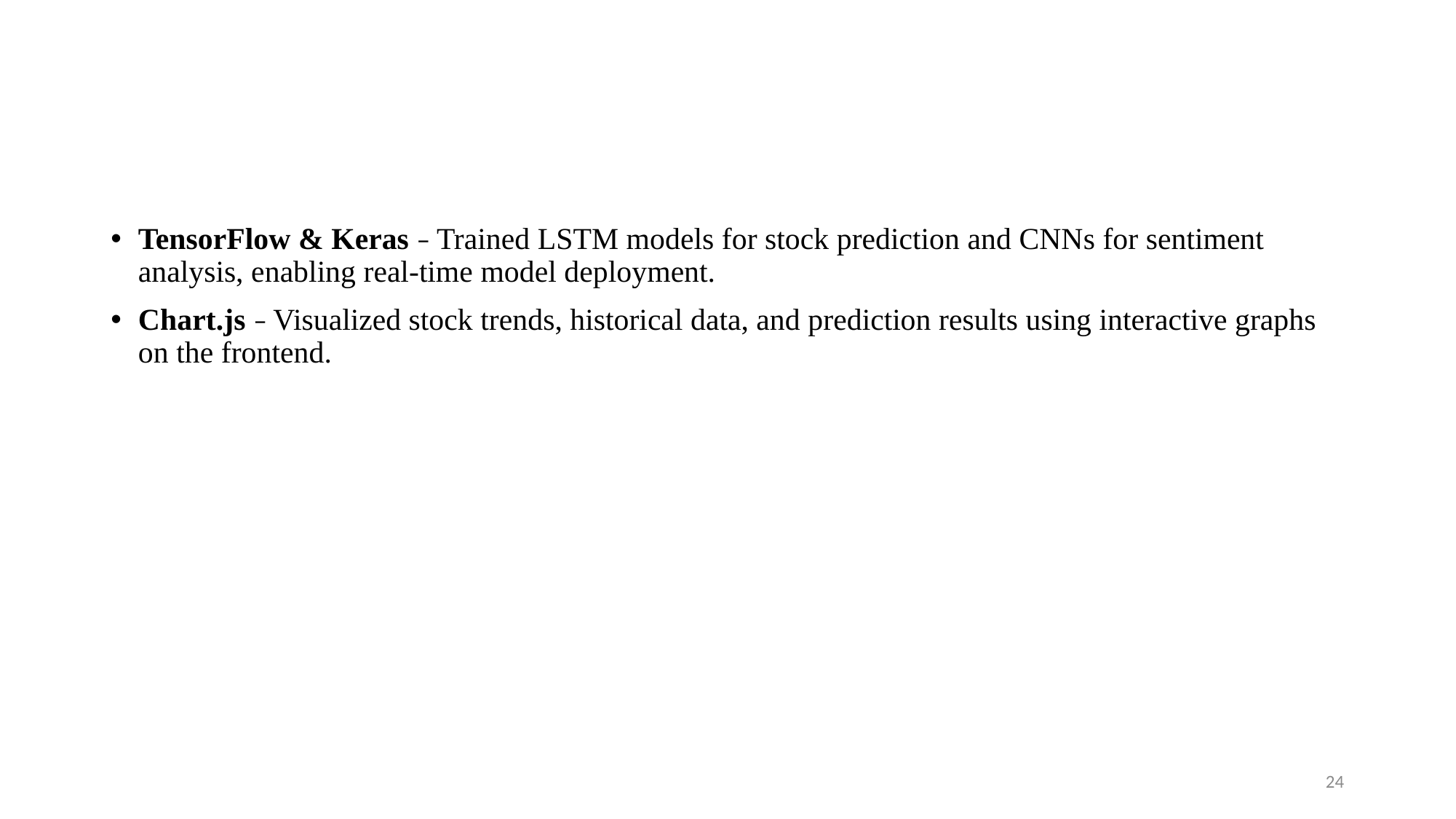

TensorFlow & Keras – Trained LSTM models for stock prediction and CNNs for sentiment analysis, enabling real-time model deployment.
Chart.js – Visualized stock trends, historical data, and prediction results using interactive graphs on the frontend.
24